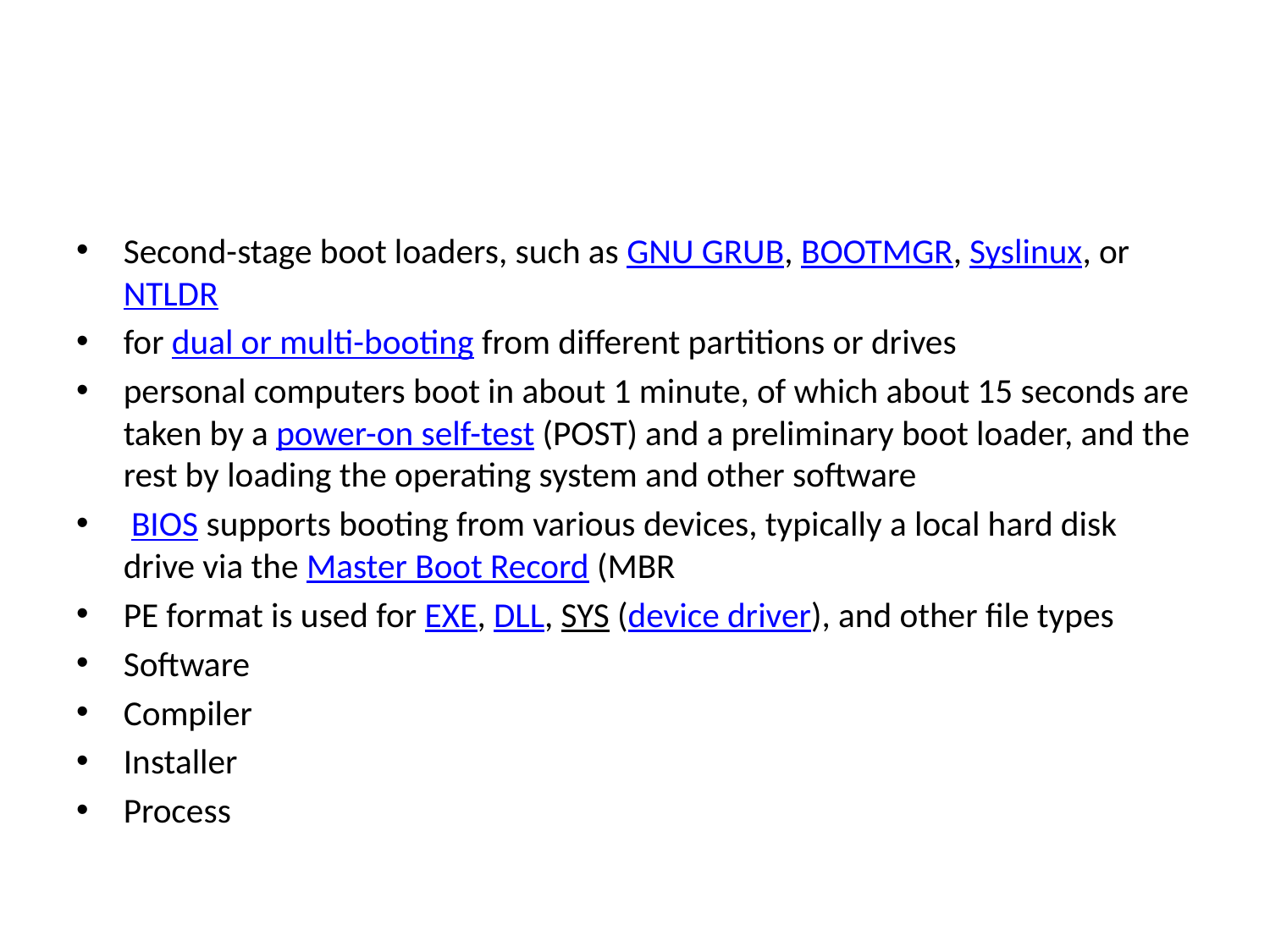

#
Second-stage boot loaders, such as GNU GRUB, BOOTMGR, Syslinux, or NTLDR
for dual or multi-booting from different partitions or drives
personal computers boot in about 1 minute, of which about 15 seconds are taken by a power-on self-test (POST) and a preliminary boot loader, and the rest by loading the operating system and other software
 BIOS supports booting from various devices, typically a local hard disk drive via the Master Boot Record (MBR
PE format is used for EXE, DLL, SYS (device driver), and other file types
Software
Compiler
Installer
Process